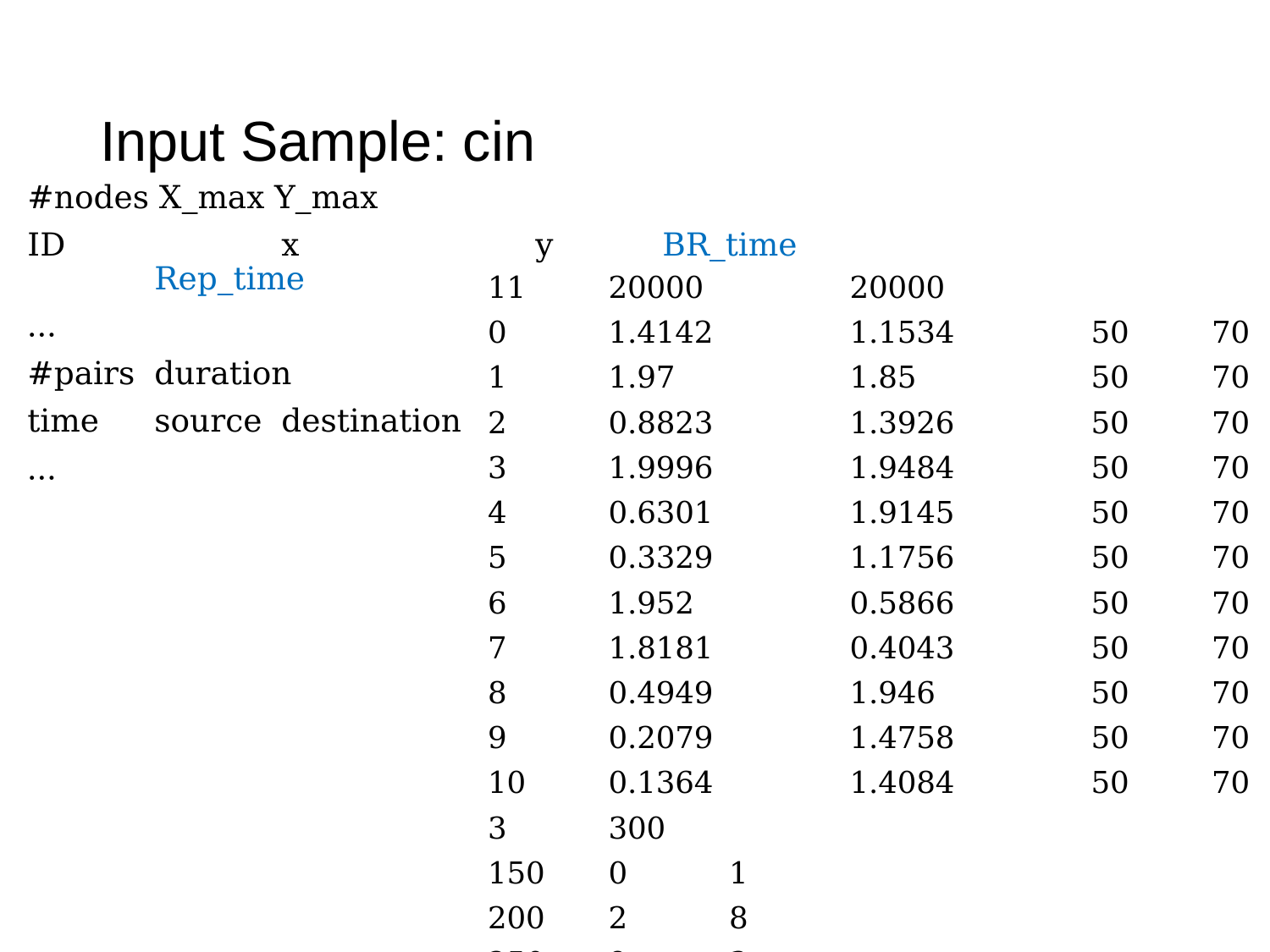

# Input Sample: cin
#nodes X_max Y_max
ID		x		y	BR_time	Rep_time
…
#pairs	duration
time	source	destination
…

11	20000		20000
0	1.4142		1.1534		50	70
1	1.97		1.85		50	70
2	0.8823		1.3926		50	70
3	1.9996		1.9484		50	70
4	0.6301		1.9145		50	70
5	0.3329		1.1756		50	70
6	1.952		0.5866		50	70
7	1.8181		0.4043		50	70
8	0.4949		1.946		50	70
9	0.2079		1.4758		50	70
10	0.1364		1.4084		50	70
3	300
150	0	1
200	2	8
250	9	3